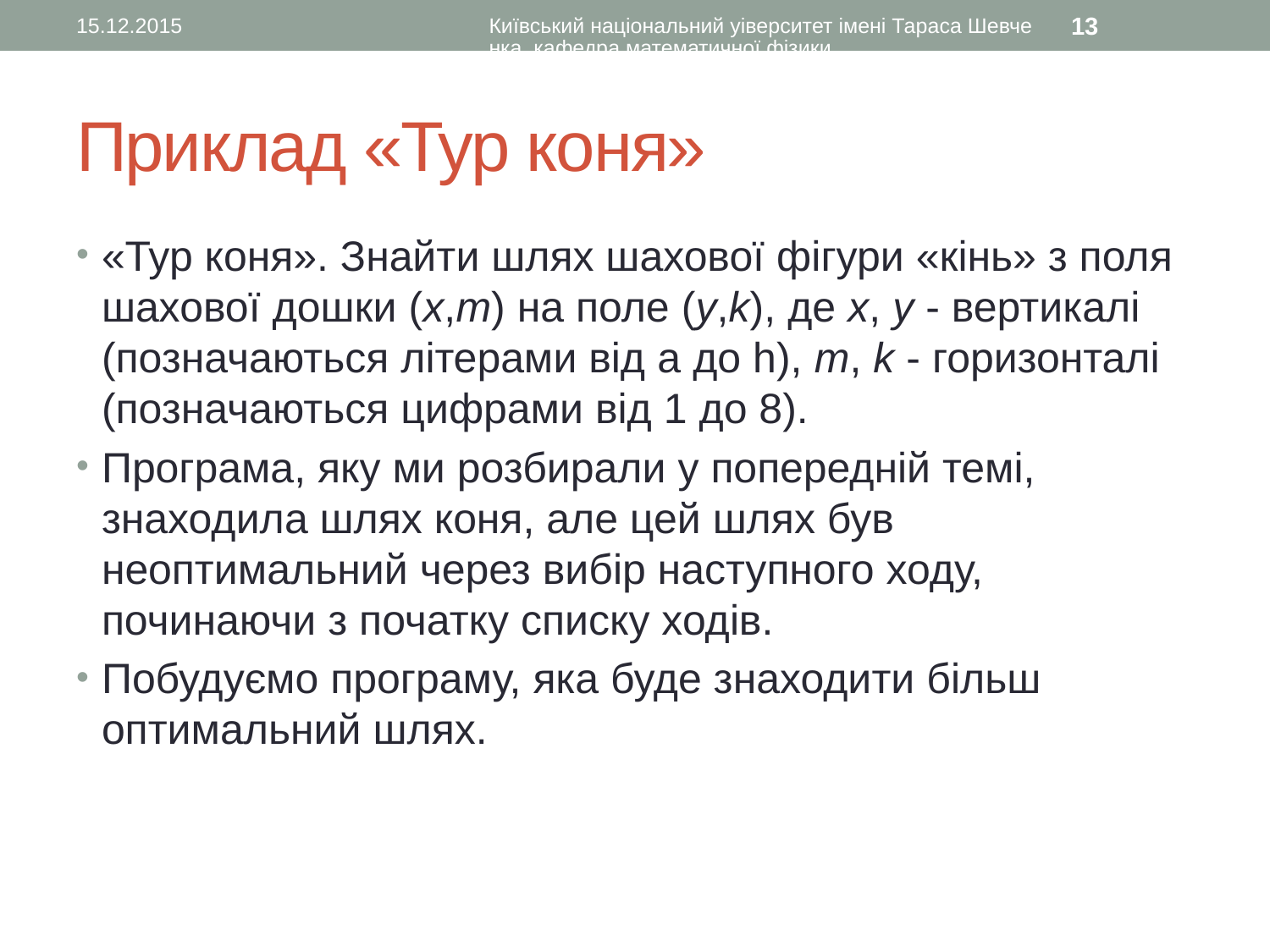

15.12.2015
Київський національний уіверситет імені Тараса Шевченка, кафедра математичної фізики
13
# Приклад «Тур коня»
«Тур коня». Знайти шлях шахової фігури «кінь» з поля шахової дошки (x,m) на поле (y,k), де x, y - вертикалі (позначаються літерами від a до h), m, k - горизонталі (позначаються цифрами від 1 до 8).
Програма, яку ми розбирали у попередній темі, знаходила шлях коня, але цей шлях був неоптимальний через вибір наступного ходу, починаючи з початку списку ходів.
Побудуємо програму, яка буде знаходити більш оптимальний шлях.